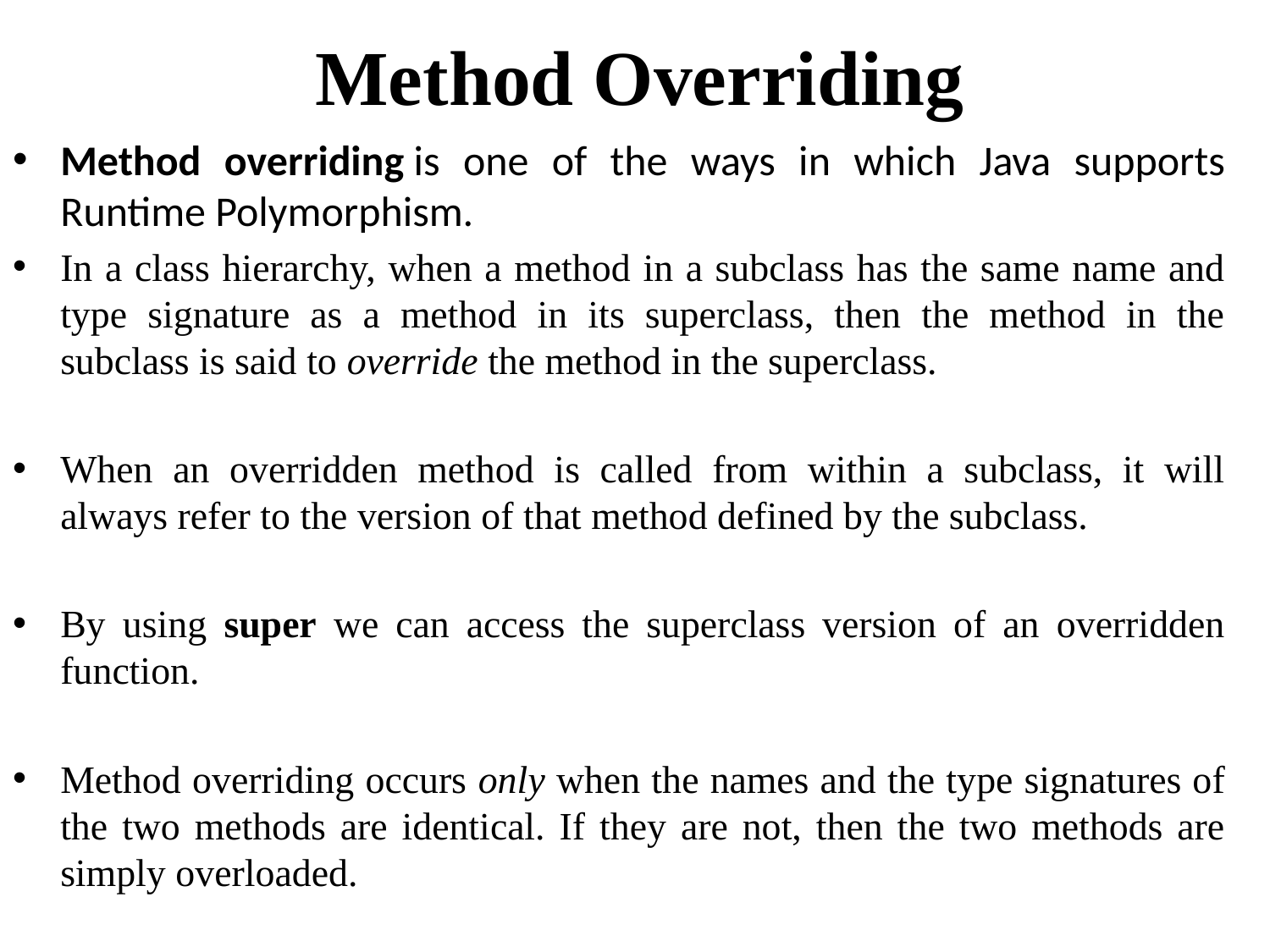

# Method Overriding
Method overriding is one of the ways in which Java supports Runtime Polymorphism.
In a class hierarchy, when a method in a subclass has the same name and type signature as a method in its superclass, then the method in the subclass is said to override the method in the superclass.

When an overridden method is called from within a subclass, it will always refer to the version of that method defined by the subclass.

By using super we can access the superclass version of an overridden function.

Method overriding occurs only when the names and the type signatures of the two methods are identical. If they are not, then the two methods are simply overloaded.